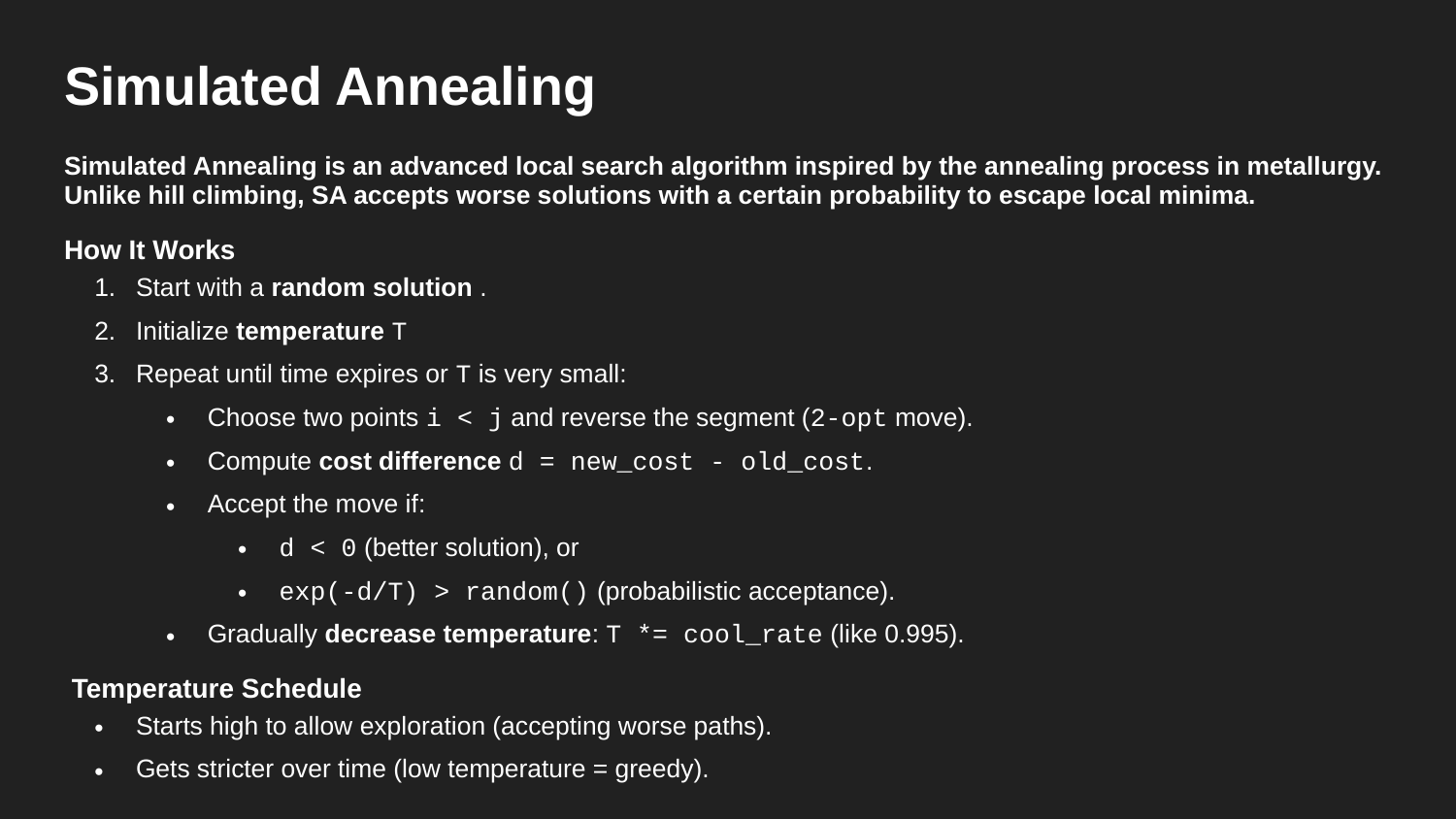

# Simulated Annealing
Simulated Annealing is an advanced local search algorithm inspired by the annealing process in metallurgy. Unlike hill climbing, SA accepts worse solutions with a certain probability to escape local minima.
How It Works
Start with a random solution .
Initialize temperature T
Repeat until time expires or T is very small:
Choose two points i < j and reverse the segment (2-opt move).
Compute cost difference d = new_cost - old_cost.
Accept the move if:
d < 0 (better solution), or
exp(-d/T) > random() (probabilistic acceptance).
Gradually decrease temperature: T *= cool_rate (like 0.995).
 Temperature Schedule
Starts high to allow exploration (accepting worse paths).
Gets stricter over time (low temperature = greedy).